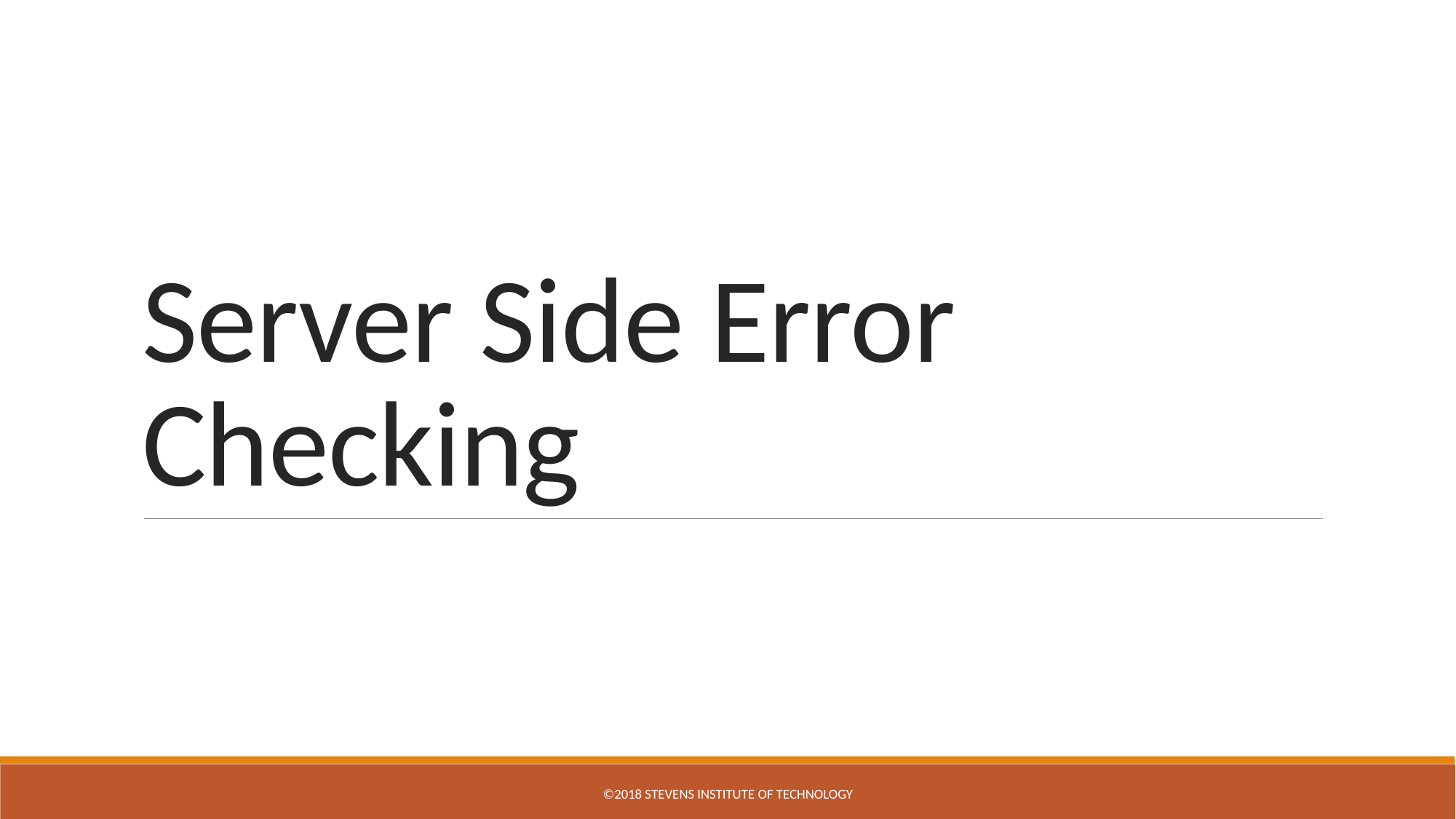

# Server Side Error Checking

©2018 Stevens Institute of Technology